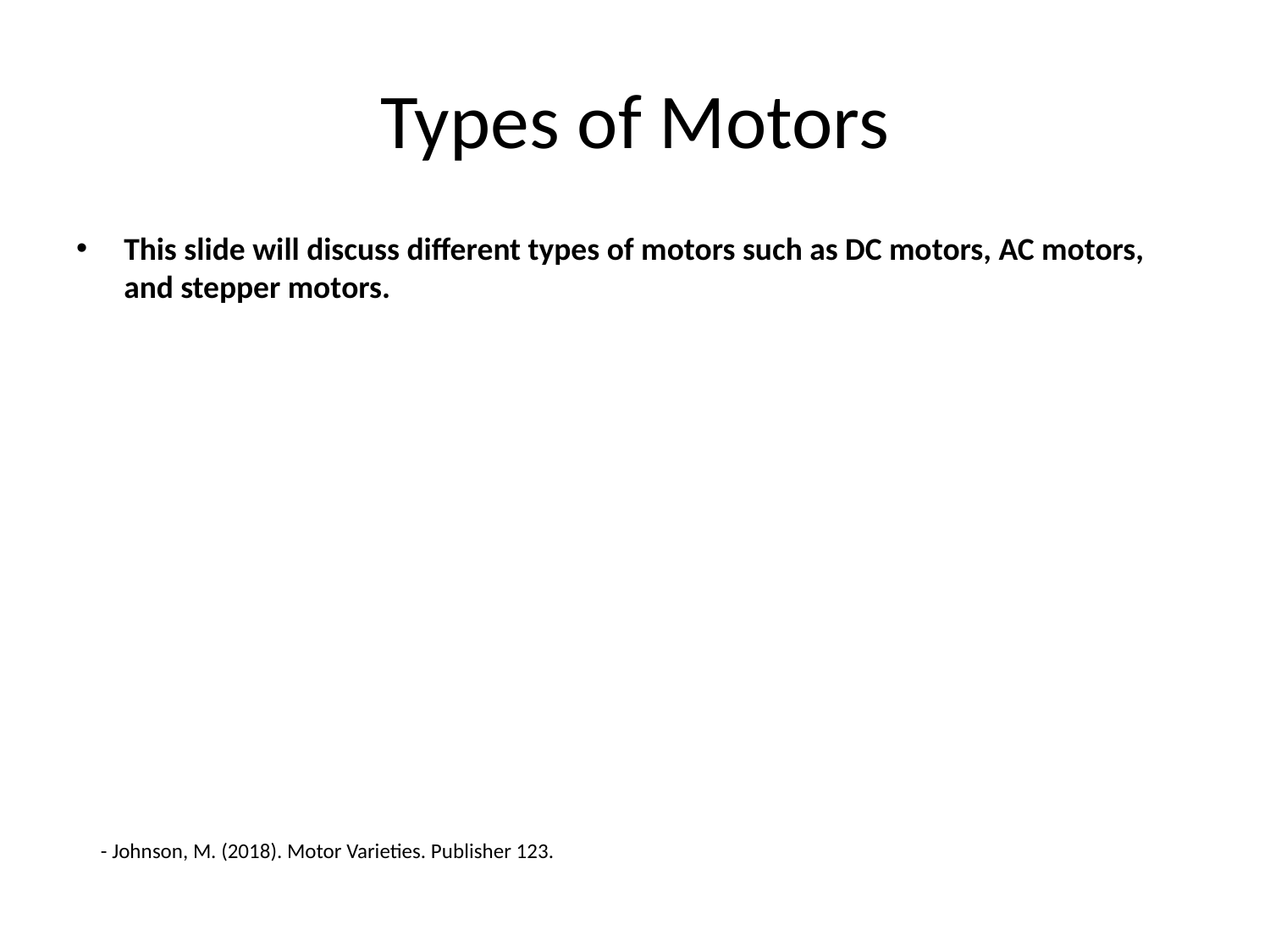

# Types of Motors
This slide will discuss different types of motors such as DC motors, AC motors, and stepper motors.

- Johnson, M. (2018). Motor Varieties. Publisher 123.